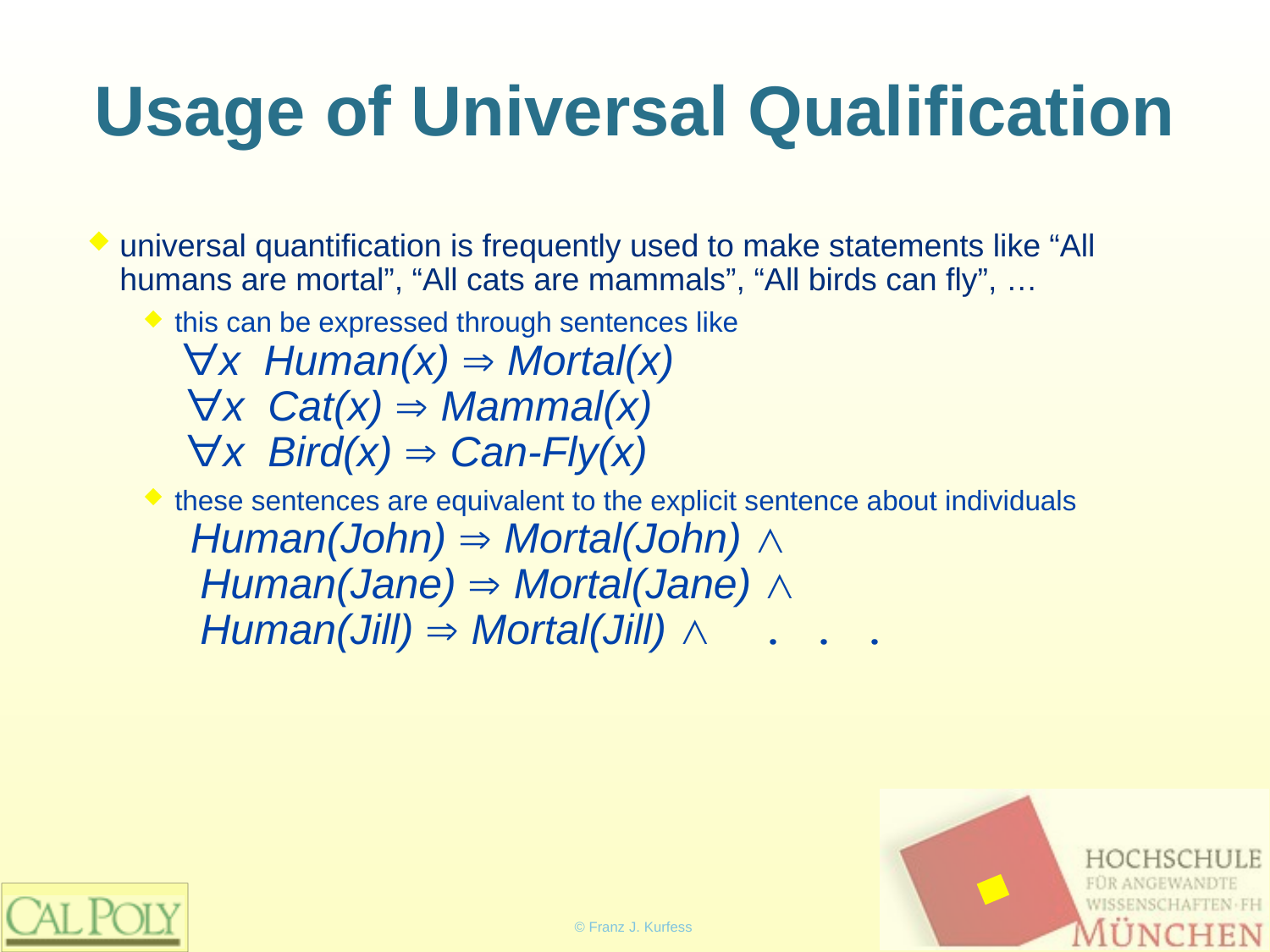

# Usage of Universal Qualification
universal quantification is frequently used to make statements like “All humans are mortal”, “All cats are mammals”, “All birds can fly”, …
this can be expressed through sentences like
 ∀x  Human(x) ⇒ Mortal(x)
 ∀x  Cat(x) ⇒ Mammal(x)
 ∀x  Bird(x) ⇒ Can-Fly(x)
these sentences are equivalent to the explicit sentence about individuals
  Human(John) ⇒ Mortal(John) ∧
 Human(Jane) ⇒ Mortal(Jane) ∧
 Human(Jill) ⇒ Mortal(Jill) ∧   . . .
69